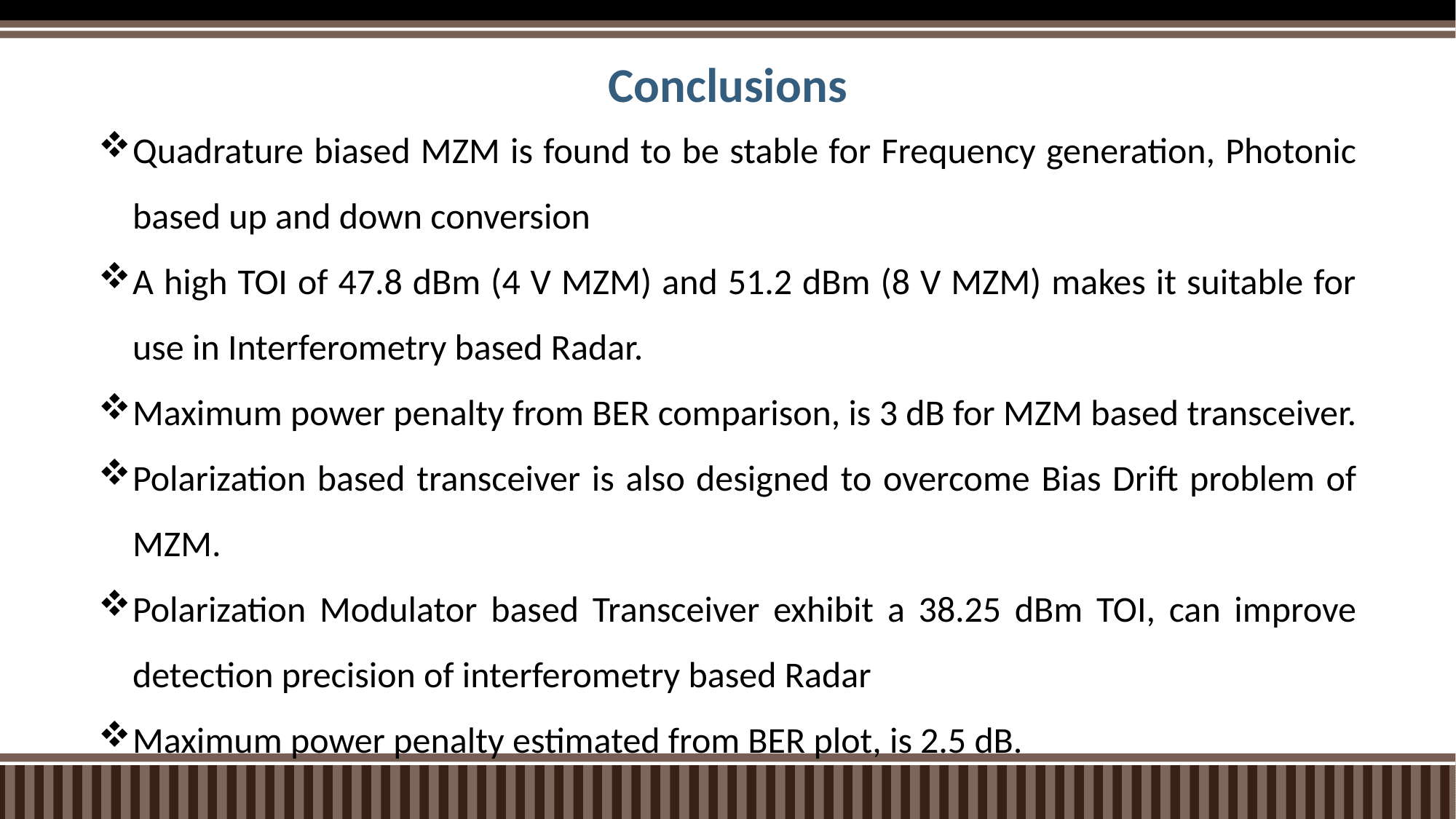

# Conclusions
Quadrature biased MZM is found to be stable for Frequency generation, Photonic based up and down conversion
A high TOI of 47.8 dBm (4 V MZM) and 51.2 dBm (8 V MZM) makes it suitable for use in Interferometry based Radar.
Maximum power penalty from BER comparison, is 3 dB for MZM based transceiver.
Polarization based transceiver is also designed to overcome Bias Drift problem of MZM.
Polarization Modulator based Transceiver exhibit a 38.25 dBm TOI, can improve detection precision of interferometry based Radar
Maximum power penalty estimated from BER plot, is 2.5 dB.